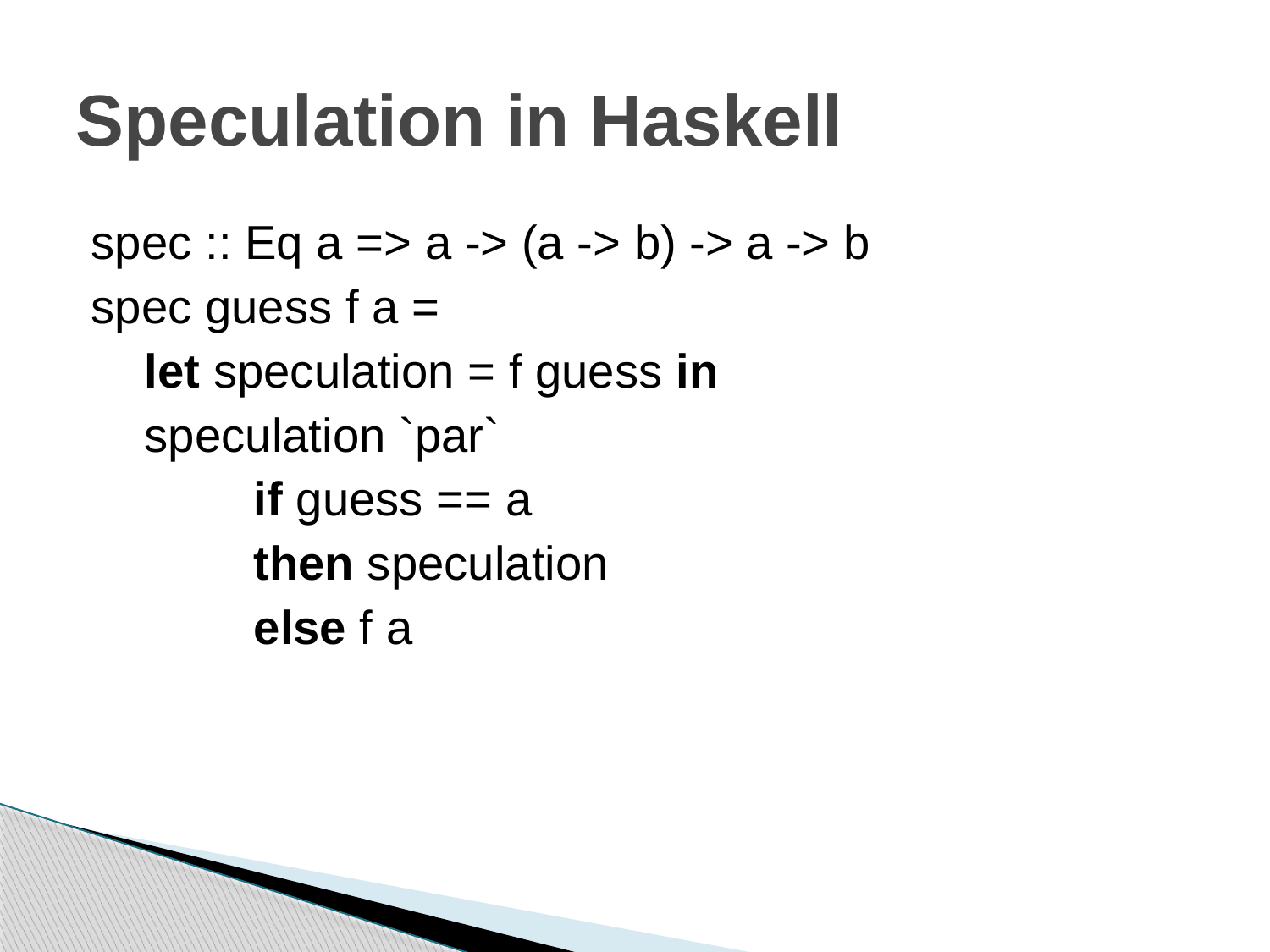

# Speculation in Haskell
spec :: Eq a => a -> (a -> b) -> a -> b
spec guess f a =
    let speculation = f guess in
    speculation `par`
		if guess == a
		then speculation
		else f a